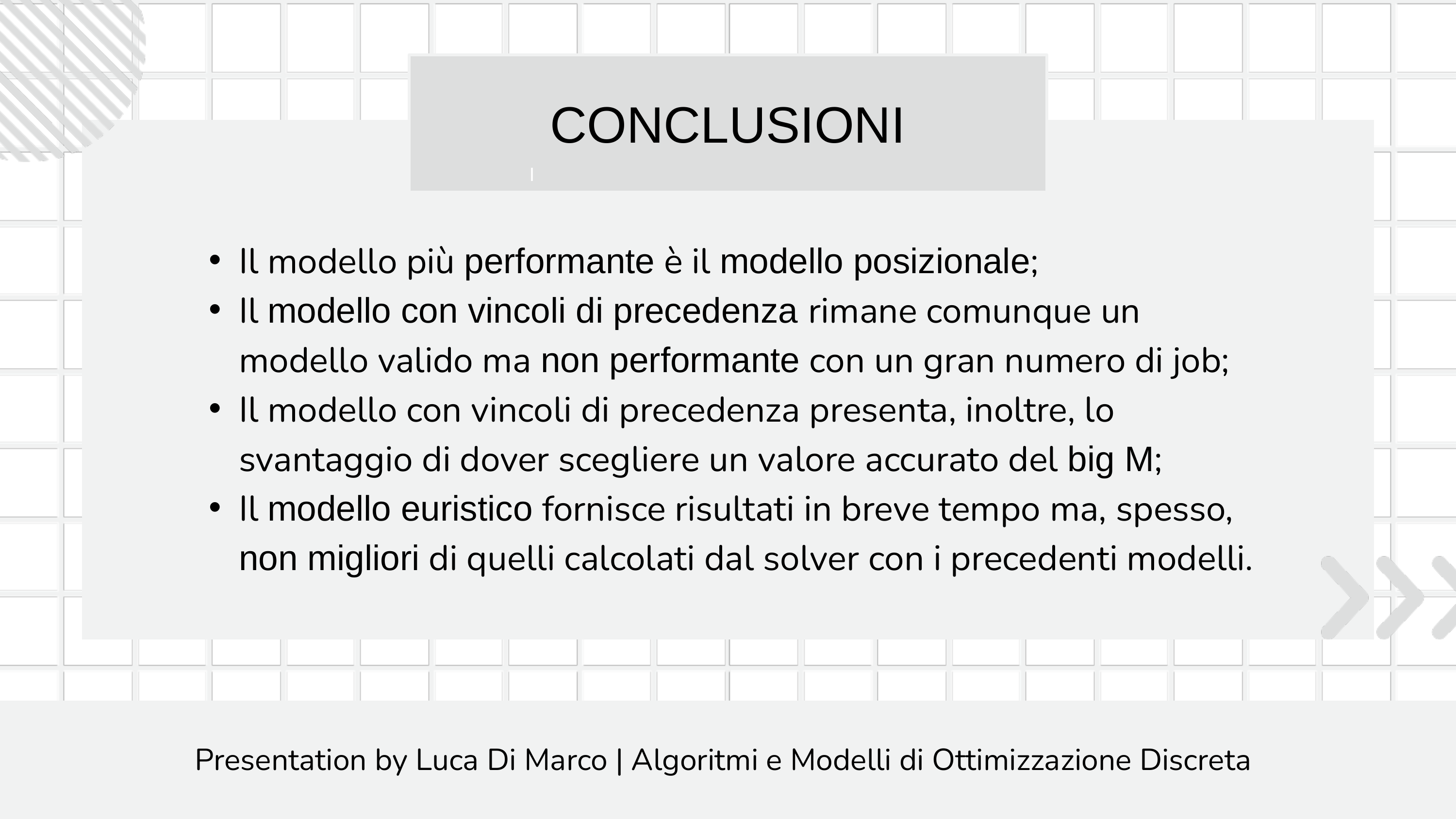

I
CONCLUSIONI

Il modello più performante è il modello posizionale;
Il modello con vincoli di precedenza rimane comunque un modello valido ma non performante con un gran numero di job;
Il modello con vincoli di precedenza presenta, inoltre, lo svantaggio di dover scegliere un valore accurato del big M;
Il modello euristico fornisce risultati in breve tempo ma, spesso, non migliori di quelli calcolati dal solver con i precedenti modelli.

Presentation by Luca Di Marco | Algoritmi e Modelli di Ottimizzazione Discreta